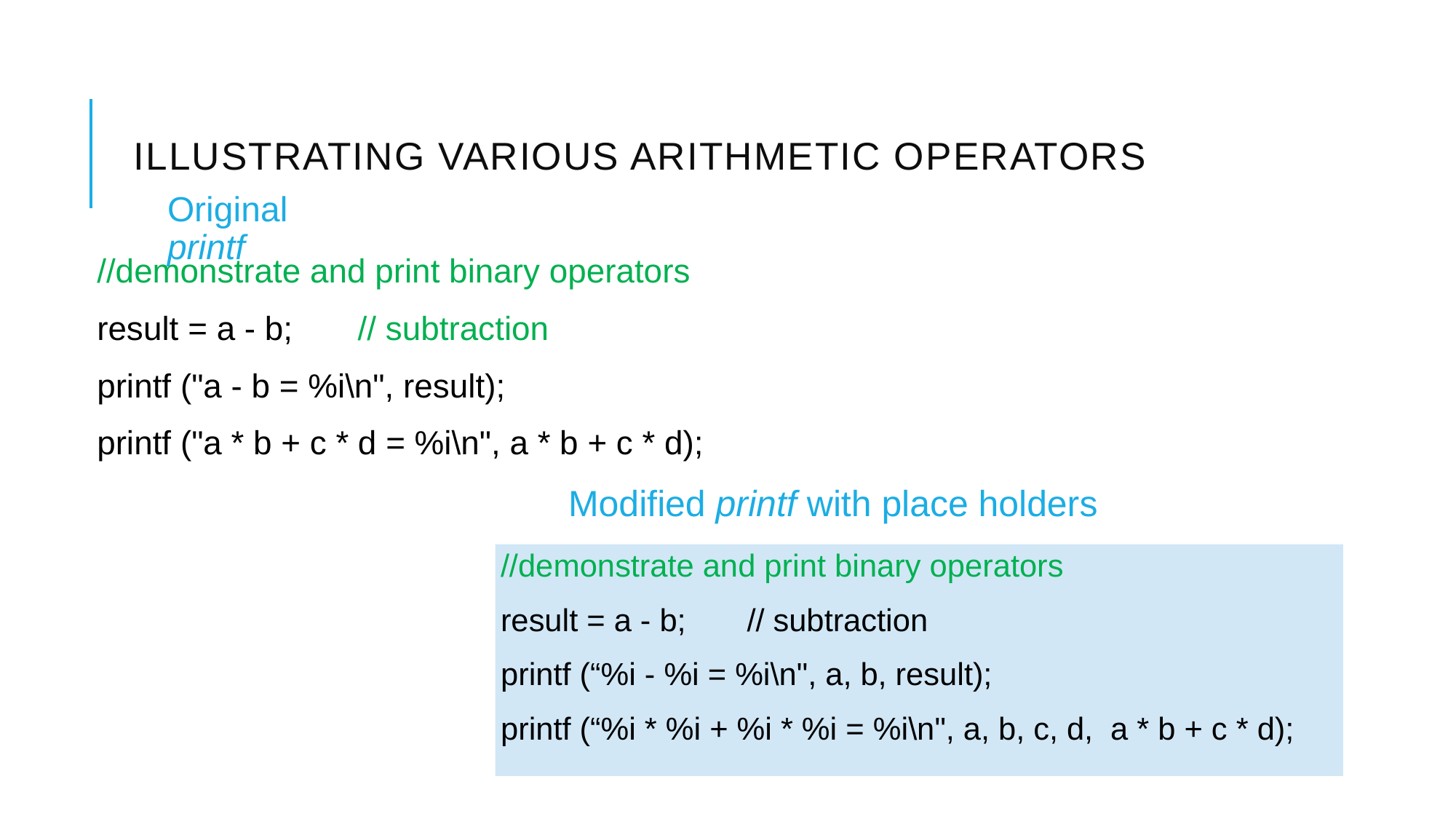

# Illustrating various arithmetic operators
Original printf
//demonstrate and print binary operators
result = a - b;       // subtraction
printf ("a - b = %i\n", result);
printf ("a * b + c * d = %i\n", a * b + c * d);
Modified printf with place holders
//demonstrate and print binary operators
result = a - b;       // subtraction
printf (“%i - %i = %i\n", a, b, result);
printf (“%i * %i + %i * %i = %i\n", a, b, c, d,  a * b + c * d);